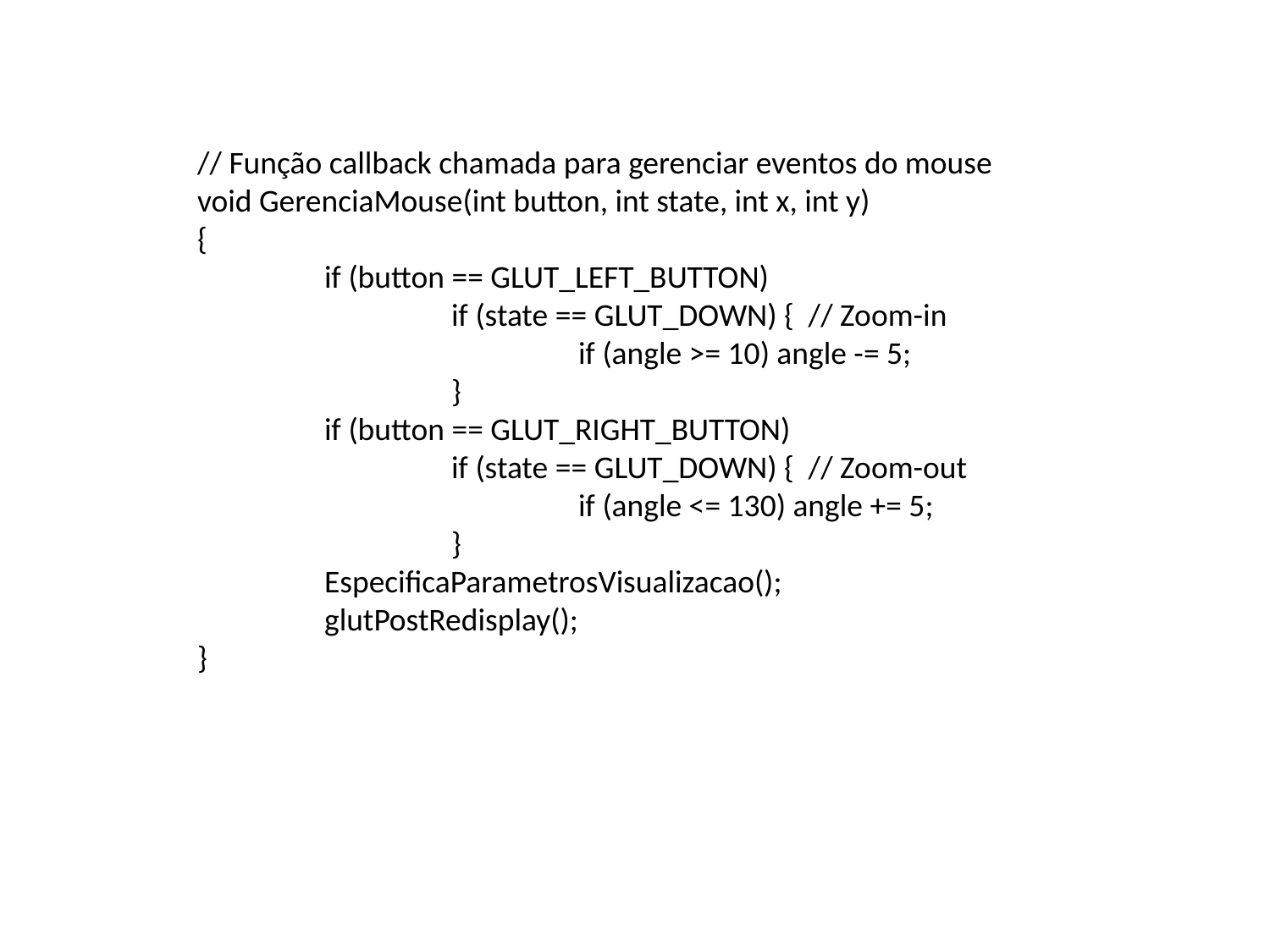

// Função callback chamada para gerenciar eventos do mouse
void GerenciaMouse(int button, int state, int x, int y)
{
	if (button == GLUT_LEFT_BUTTON)
		if (state == GLUT_DOWN) {  // Zoom-in
			if (angle >= 10) angle -= 5;
		}
	if (button == GLUT_RIGHT_BUTTON)
		if (state == GLUT_DOWN) {  // Zoom-out
			if (angle <= 130) angle += 5;
		}
	EspecificaParametrosVisualizacao();
	glutPostRedisplay();
}